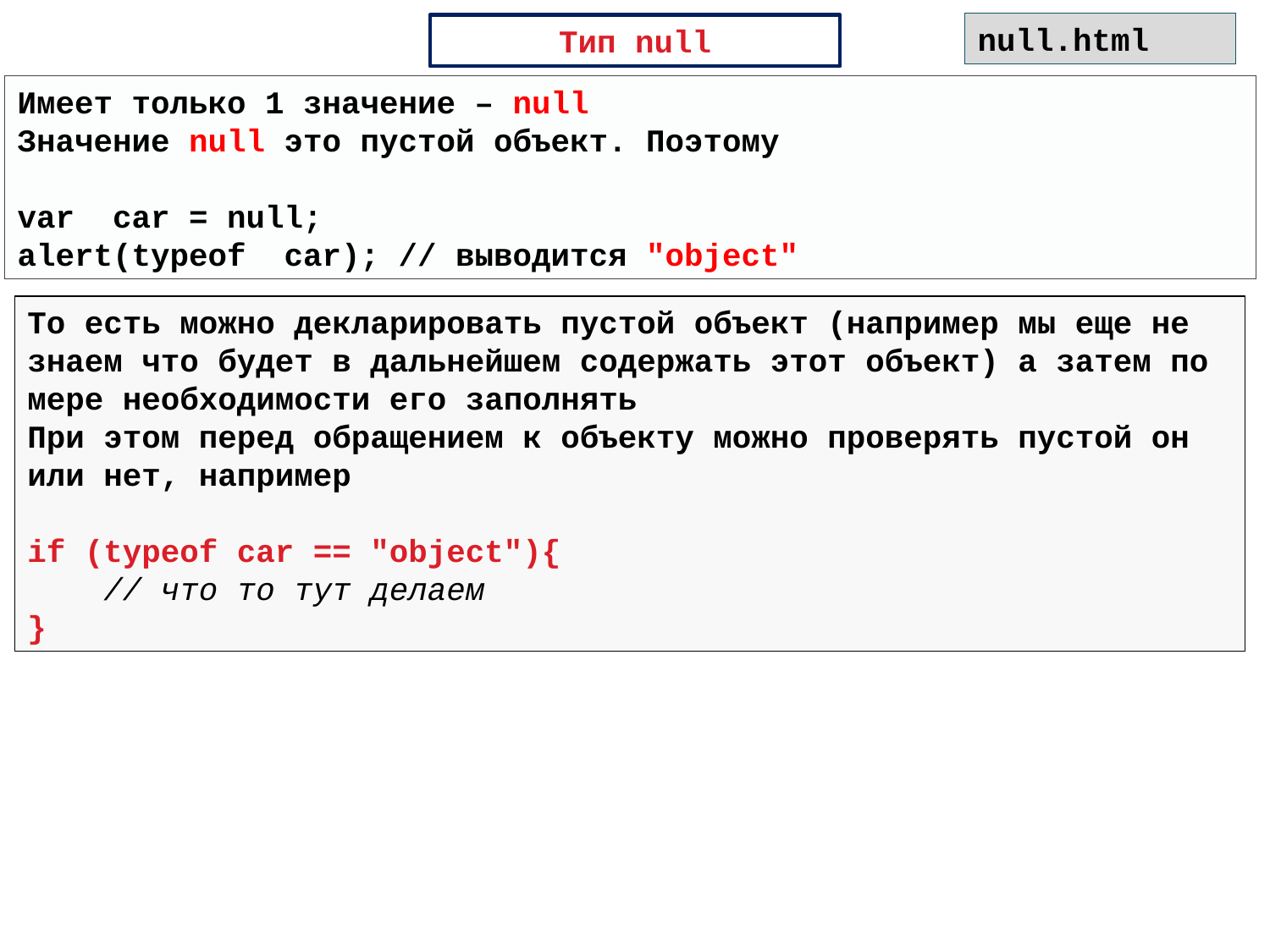

null.html
Тип null
Имеет только 1 значениe – null
Значение null это пустой объект. Поэтому

var  car = null;
alert(typeof  car); // выводится "object"
То есть можно декларировать пустой объект (например мы еще не знаем что будет в дальнейшем содержать этот объект) а затем по мере необходимости его заполнять
При этом перед обращением к объекту можно проверять пустой он или нет, например

if (typeof car == "object"){
    // что то тут делаем
}